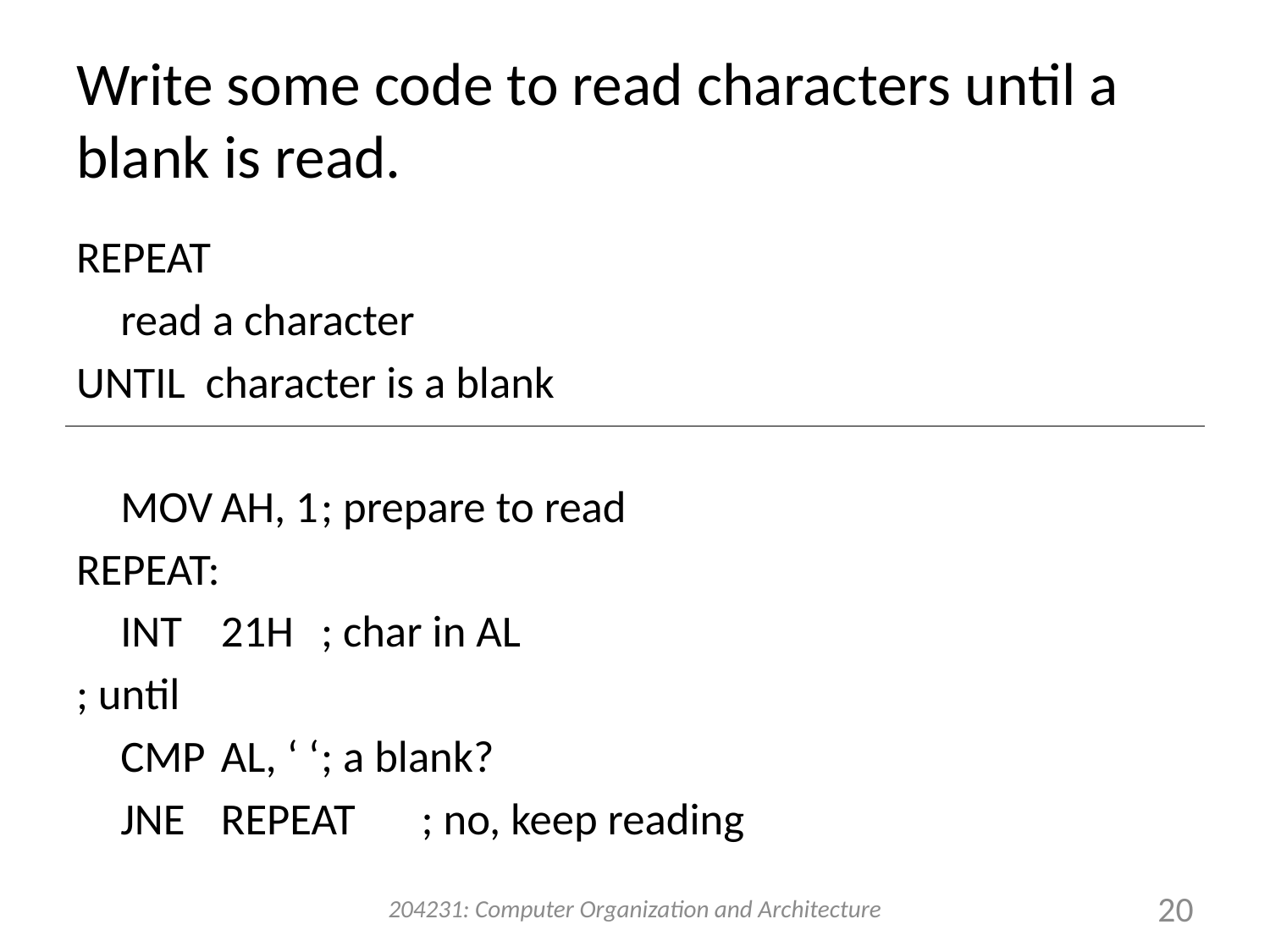

# Write some code to read characters until a blank is read.
REPEAT
	read a character
UNTIL  character is a blank

		MOV	AH, 1		; prepare to read
REPEAT:
		INT	21H		; char in AL
; until
		CMP	AL, ‘ ‘		; a blank?
		JNE	REPEAT	; no, keep reading
204231: Computer Organization and Architecture
20